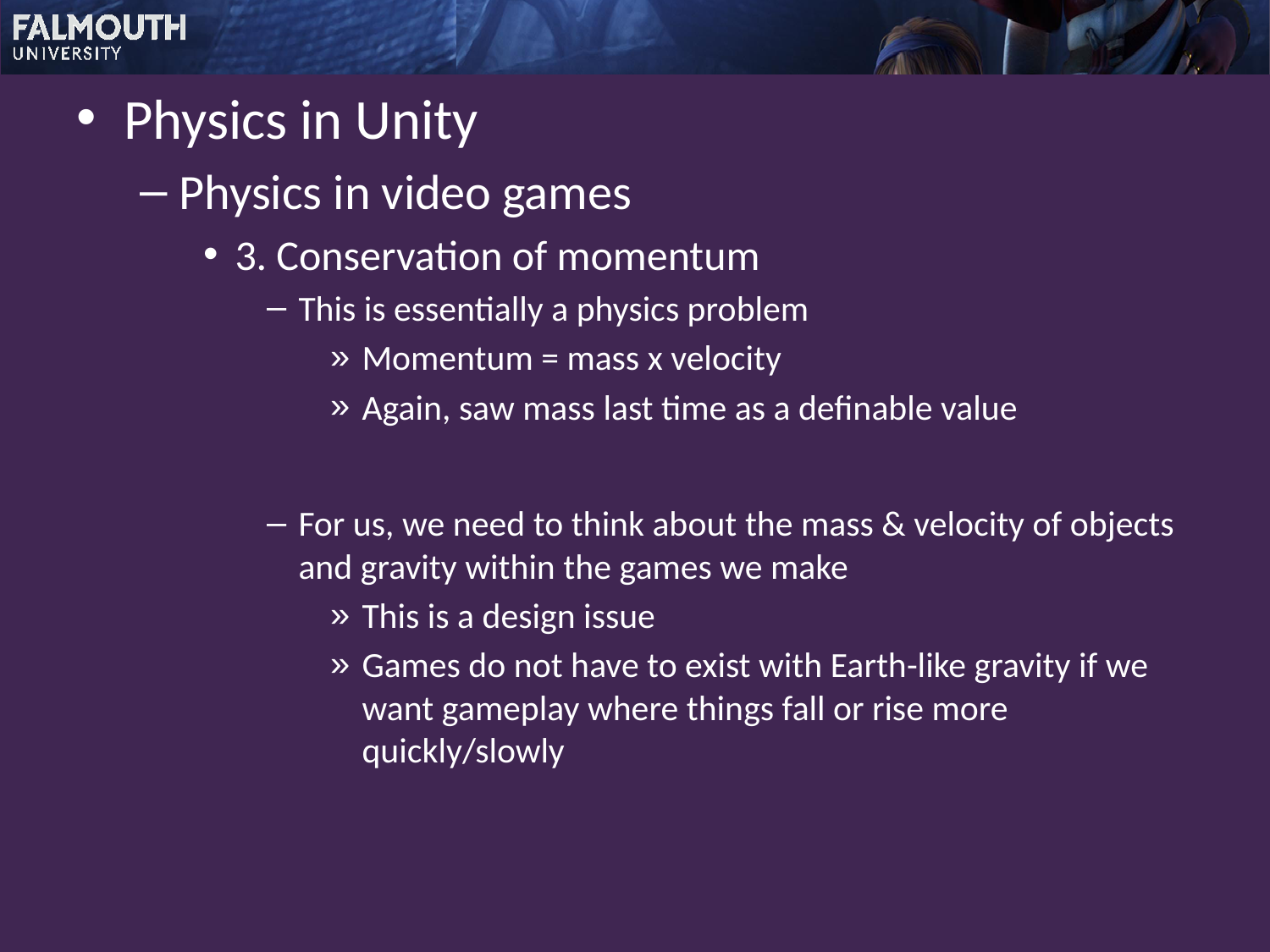

Physics in Unity
Physics in video games
3. Conservation of momentum
This is essentially a physics problem
Momentum = mass x velocity
Again, saw mass last time as a definable value

For us, we need to think about the mass & velocity of objects and gravity within the games we make
This is a design issue
Games do not have to exist with Earth-like gravity if we want gameplay where things fall or rise more quickly/slowly